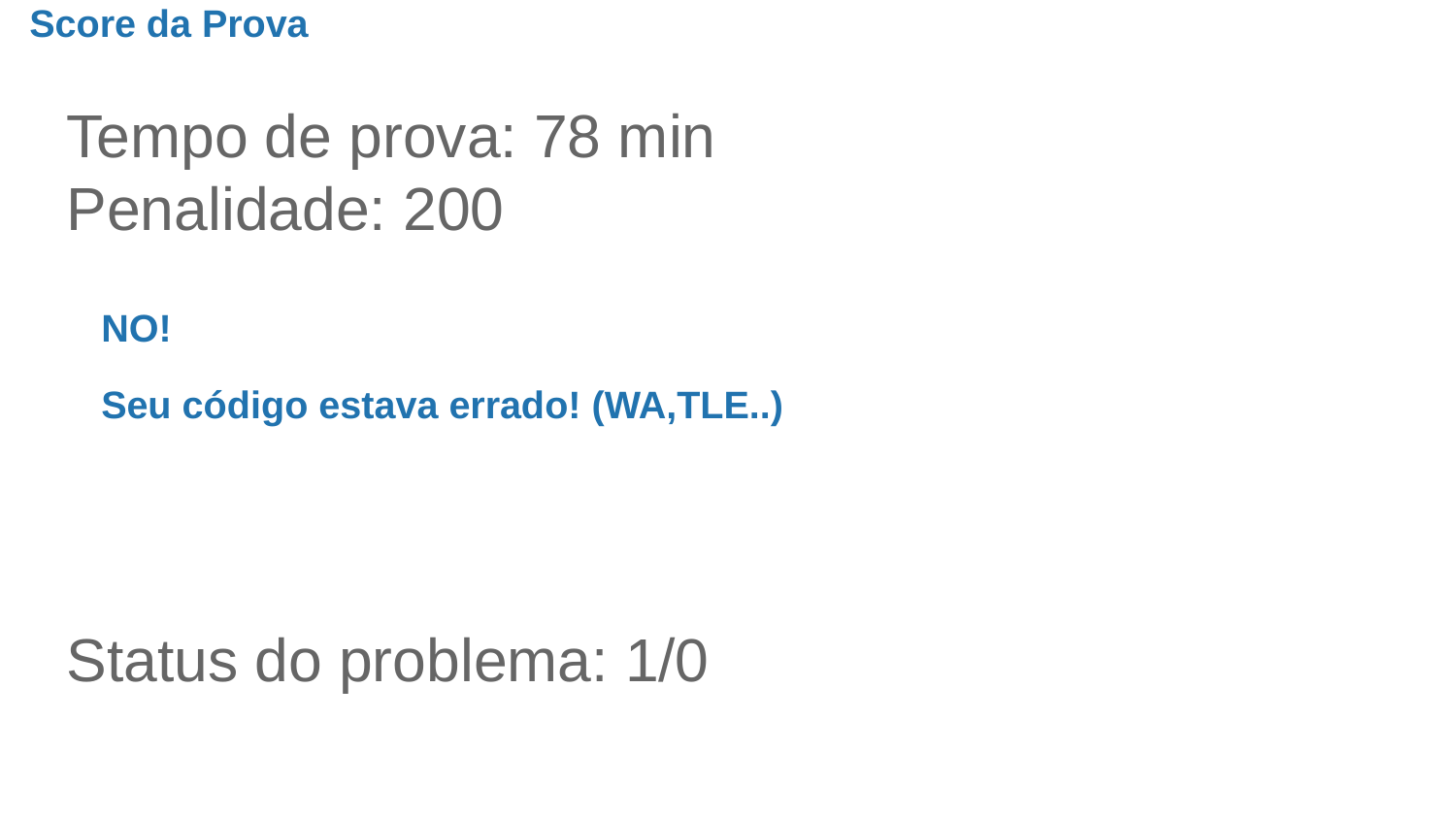

Score da Prova

Tempo de prova: 78 min
Penalidade: 200

NO!
Seu código estava errado! (WA,TLE..)
Status do problema: 1/0